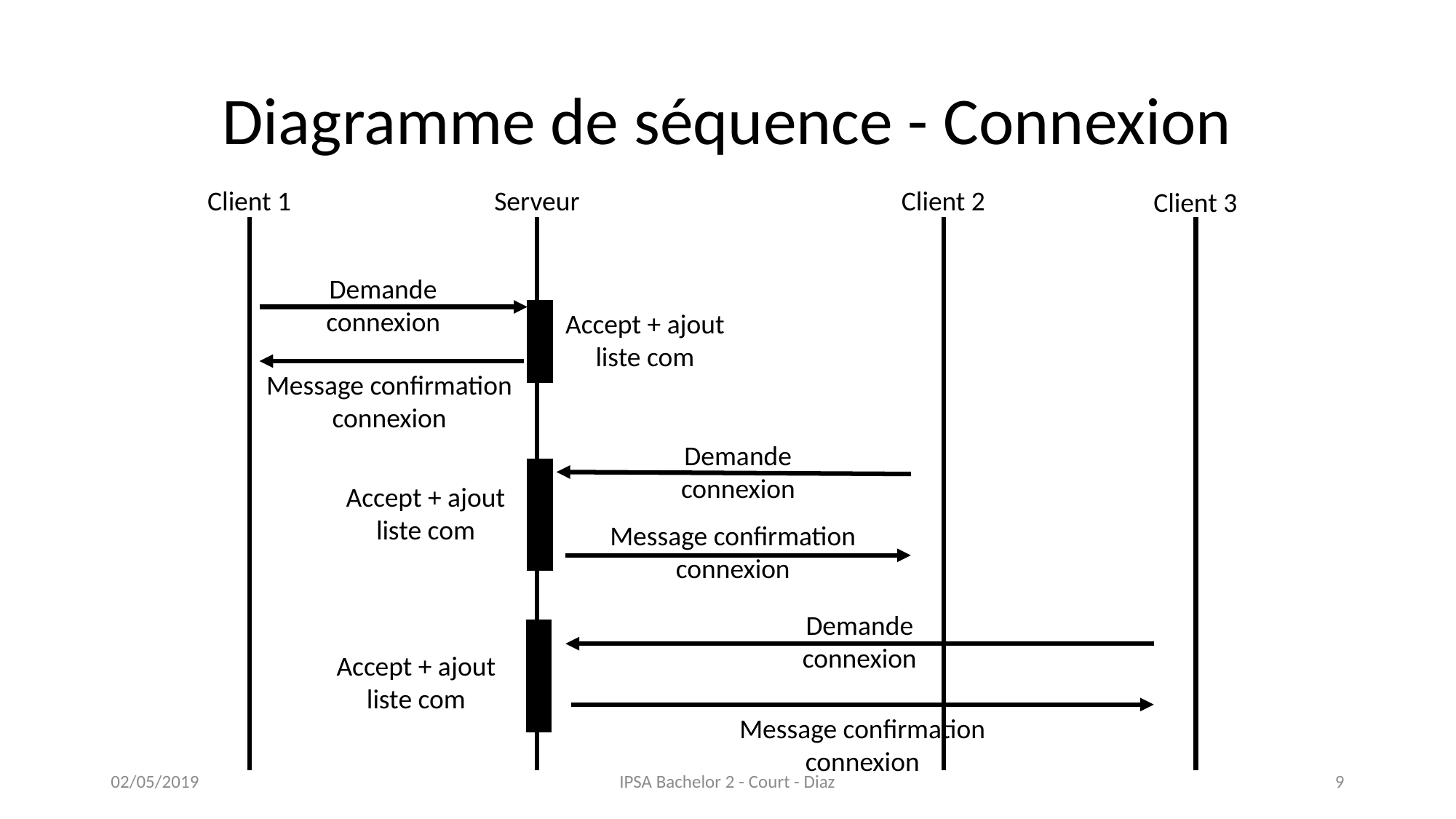

# Diagramme de séquence - Connexion
Client 1
Demande connexion
Serveur

Accept + ajout liste com
Message confirmation connexion
Demande connexion
Message confirmation connexion
Client 2

Accept + ajout liste com
Client 3
Demande connexion
Message confirmation connexion

Accept + ajout liste com
02/05/2019
IPSA Bachelor 2 - Court - Diaz
9